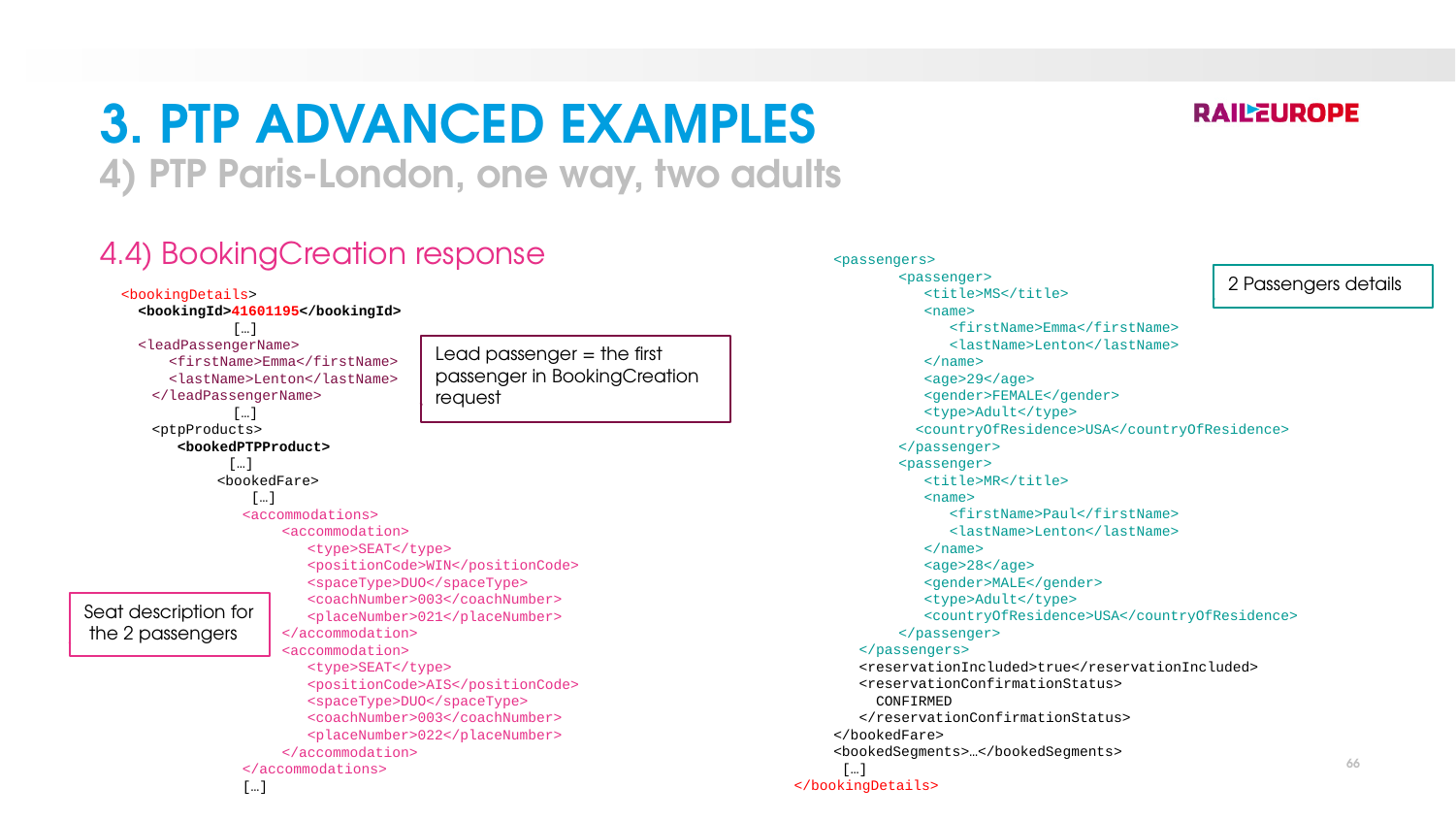

3. PTP Advanced Examples
4) PTP Paris-London, one way, two adults
4.4) BookingCreation response
<passengers>
<passenger>
   <title>MS</title>
   <name>
      <firstName>Emma</firstName>
      <lastName>Lenton</lastName>
   </name>
   <age>29</age>
   <gender>FEMALE</gender>
   <type>Adult</type>
  <countryOfResidence>USA</countryOfResidence>
</passenger>
<passenger>
   <title>MR</title>
   <name>
      <firstName>Paul</firstName>
      <lastName>Lenton</lastName>
   </name>
   <age>28</age>
   <gender>MALE</gender>
   <type>Adult</type>
   <countryOfResidence>USA</countryOfResidence>
</passenger>
   </passengers>
   <reservationIncluded>true</reservationIncluded>
   <reservationConfirmationStatus>
     CONFIRMED
   </reservationConfirmationStatus>
</bookedFare>
<bookedSegments>…</bookedSegments>
 […]
   </bookingDetails>
2 Passengers details
    <bookingDetails>
      <bookingId>41601195</bookingId>
	[…]
      <leadPassengerName>
  <firstName>Emma</firstName>
  <lastName>Lenton</lastName>
</leadPassengerName>
	[…]
<ptpProducts>
   <bookedPTPProduct>
         […]
<bookedFare>
    […]
   <accommodations>
<accommodation>
   <type>SEAT</type>
   <positionCode>WIN</positionCode>
   <spaceType>DUO</spaceType>
   <coachNumber>003</coachNumber>
   <placeNumber>021</placeNumber>
</accommodation>
<accommodation>
   <type>SEAT</type>
   <positionCode>AIS</positionCode>
   <spaceType>DUO</spaceType>
   <coachNumber>003</coachNumber>
   <placeNumber>022</placeNumber>
</accommodation>
   </accommodations>
   […]
Lead passenger = the first passenger in BookingCreation request
Seat description for  the 2 passengers
66